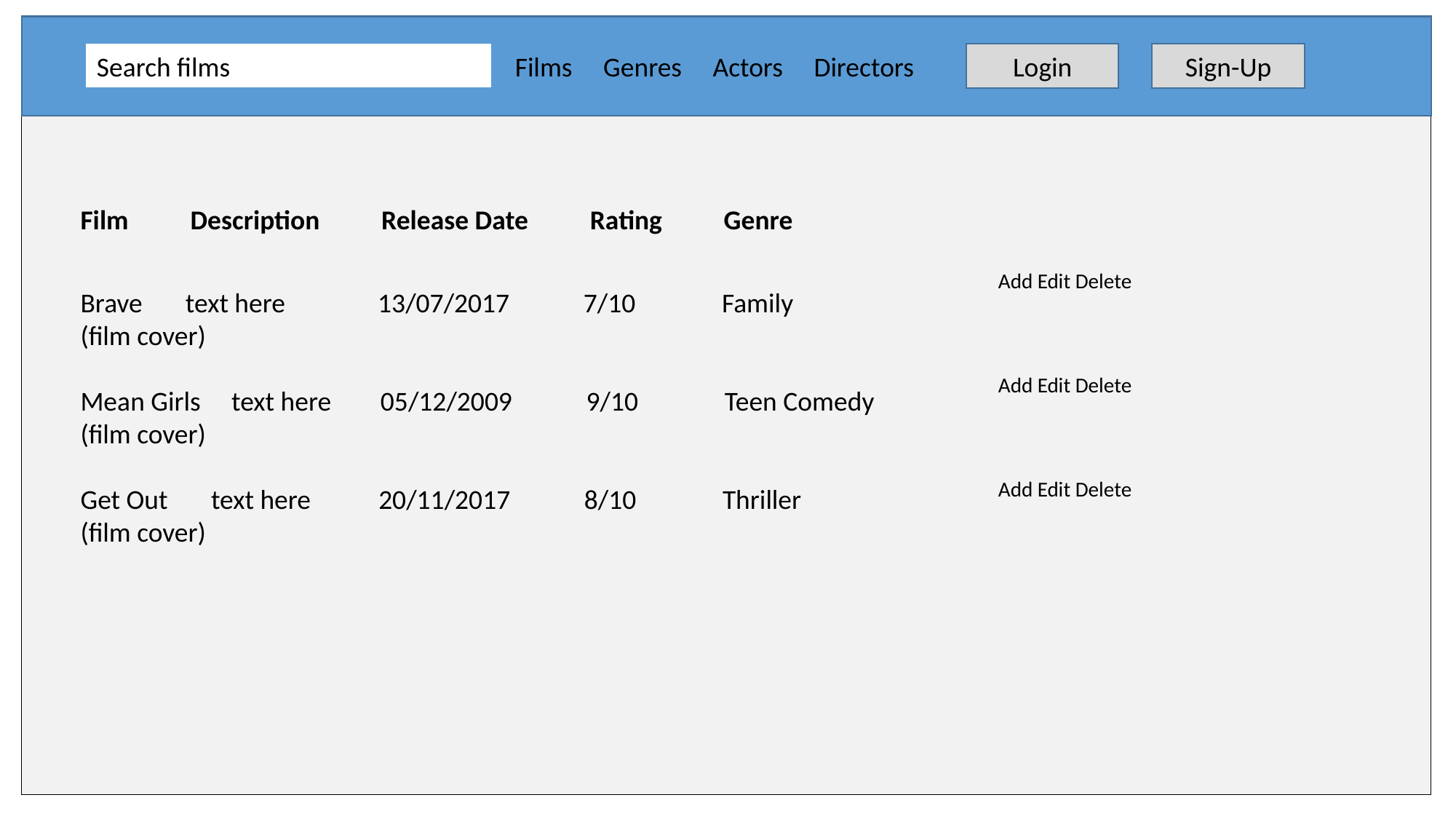

Search films
Films     Genres     Actors     Directors
Login
Sign-Up
Film          Description          Release Date          Rating          Genre
Add Edit Delete
Brave       text here               13/07/2017            7/10              Family
(film cover)

Mean Girls     text here        05/12/2009            9/10              Teen Comedy
(film cover)

Get Out       text here           20/11/2017            8/10              Thriller
(film cover)

Add Edit Delete
Add Edit Delete